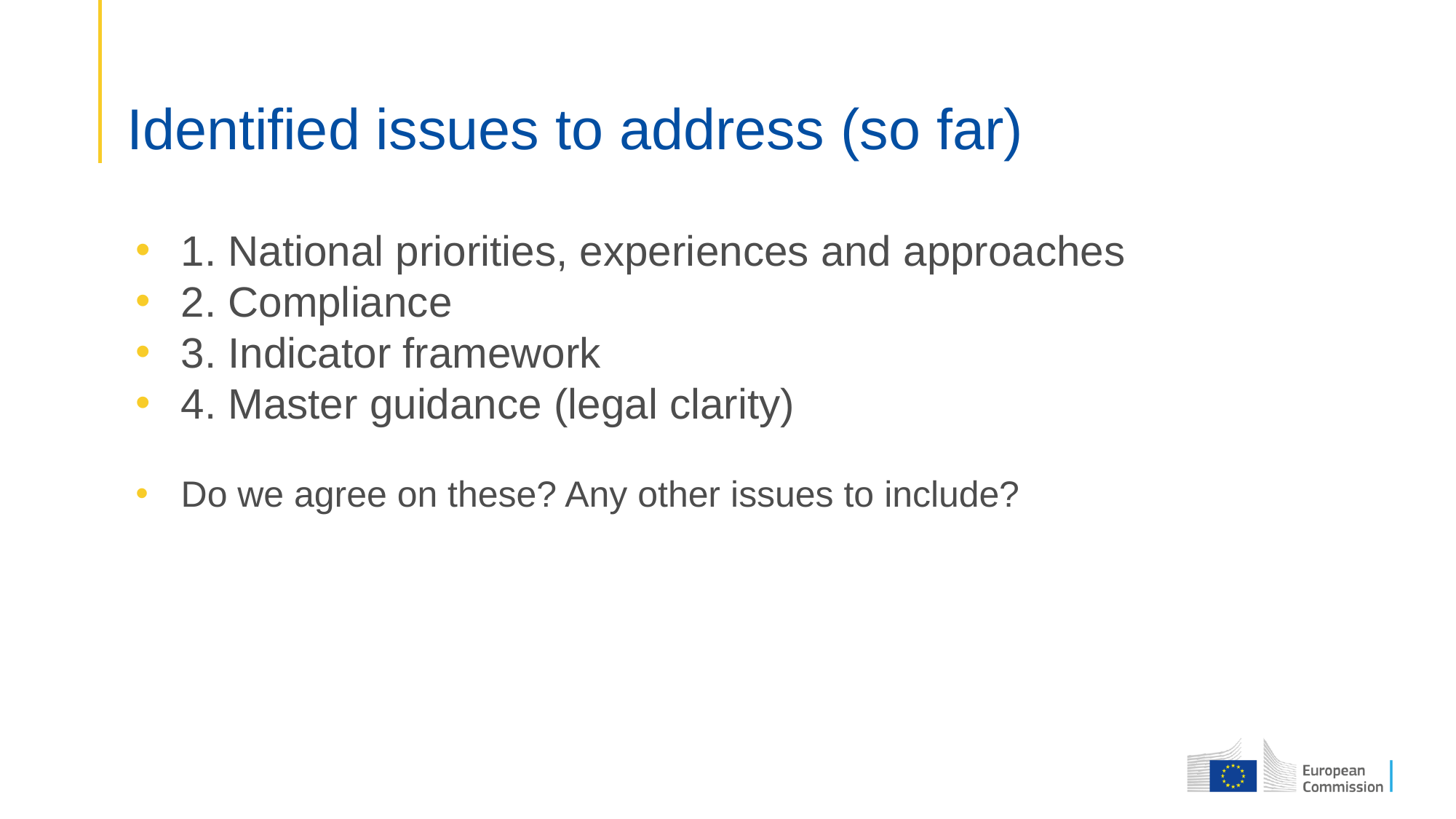

# Identified issues to address (so far)
1. National priorities, experiences and approaches
2. Compliance
3. Indicator framework
4. Master guidance (legal clarity)

Do we agree on these? Any other issues to include?